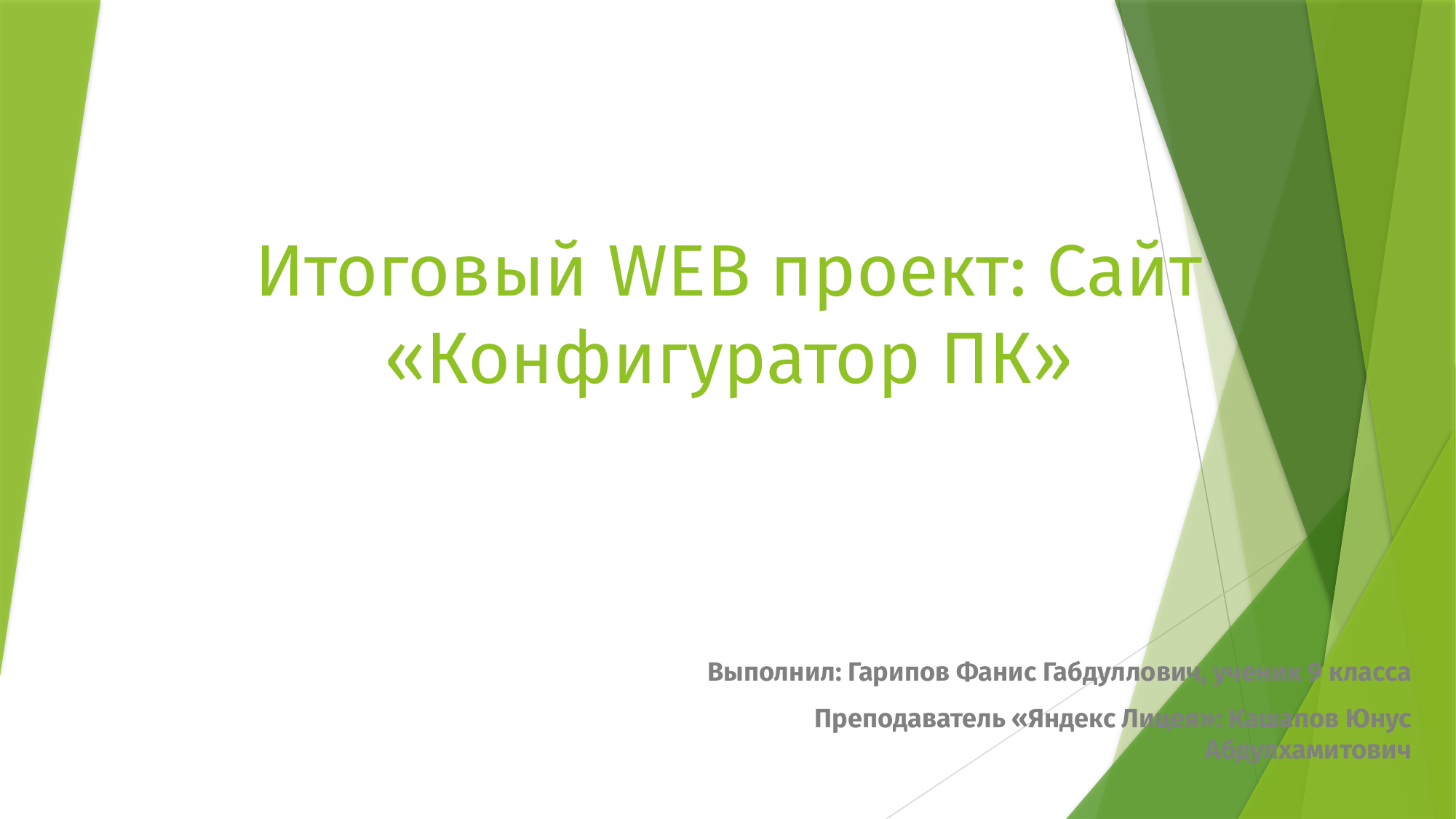

# Итоговый WEB проект: Сайт «Конфигуратор ПК»
Выполнил: Гарипов Фанис Габдуллович, ученик 9 класса
Преподаватель «Яндекс Лицея»: Кашапов Юнус Абдулхамитович